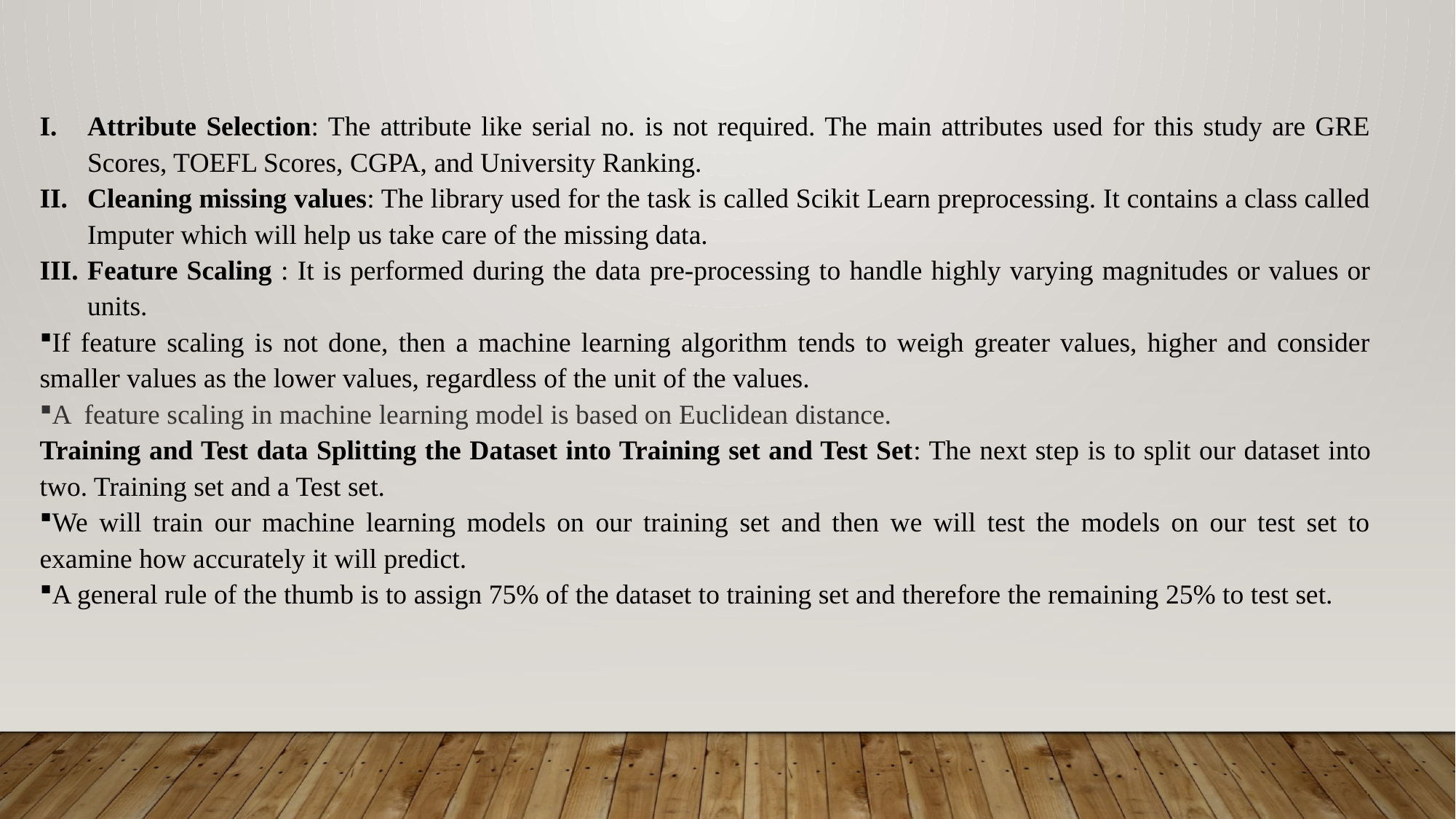

Attribute Selection: The attribute like serial no. is not required. The main attributes used for this study are GRE Scores, TOEFL Scores, CGPA, and University Ranking.
Cleaning missing values: The library used for the task is called Scikit Learn preprocessing. It contains a class called Imputer which will help us take care of the missing data.
Feature Scaling : It is performed during the data pre-processing to handle highly varying magnitudes or values or units.
If feature scaling is not done, then a machine learning algorithm tends to weigh greater values, higher and consider smaller values as the lower values, regardless of the unit of the values.
A  feature scaling in machine learning model is based on Euclidean distance.
Training and Test data Splitting the Dataset into Training set and Test Set: The next step is to split our dataset into two. Training set and a Test set.
We will train our machine learning models on our training set and then we will test the models on our test set to examine how accurately it will predict.
A general rule of the thumb is to assign 75% of the dataset to training set and therefore the remaining 25% to test set.